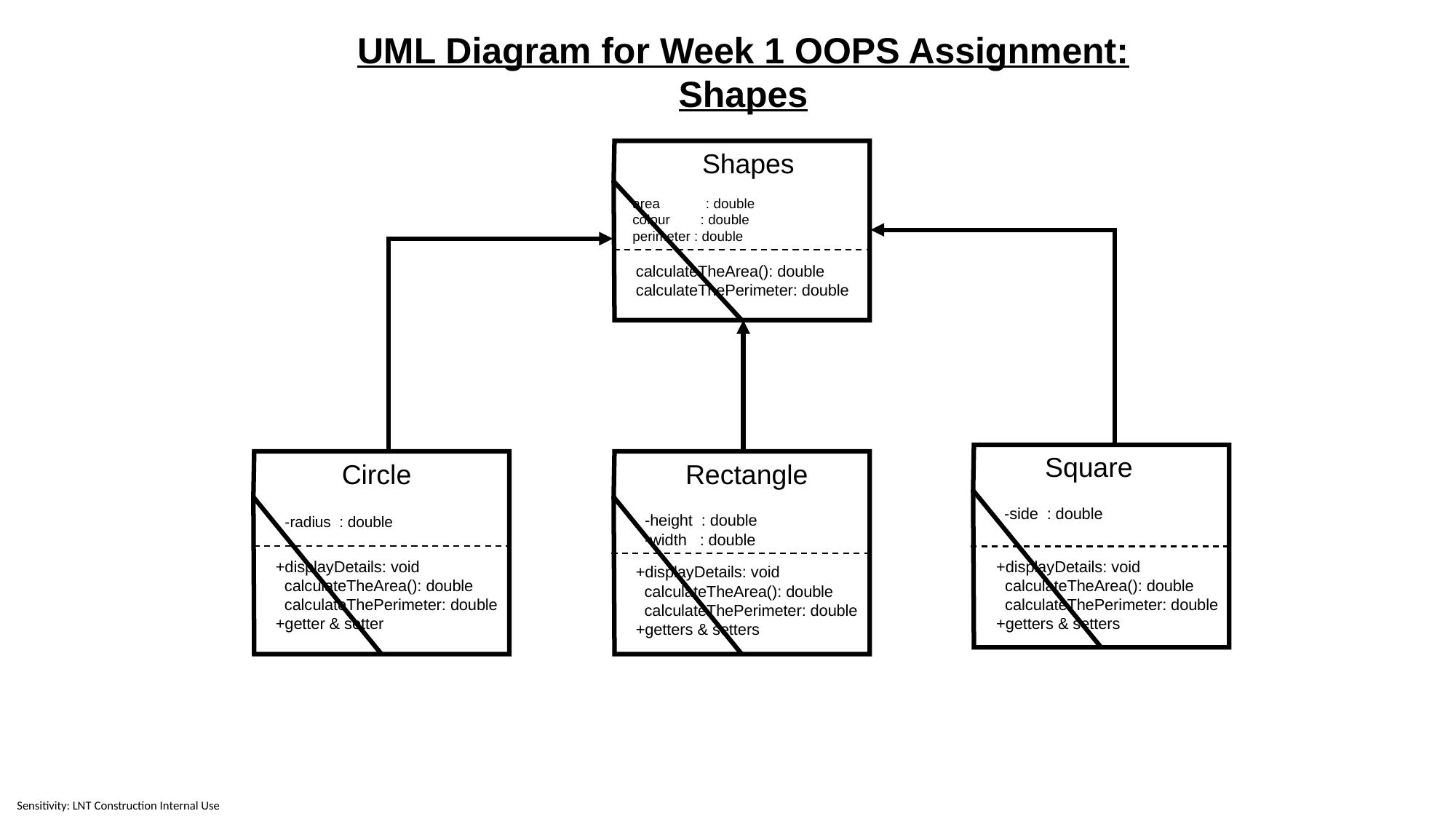

UML Diagram for Week 1 OOPS Assignment: Shapes
Shapes

area            : double
colour        : double
perimeter : double
calculateTheArea(): double
calculateThePerimeter: double
Square

-side  : double

+displayDetails: void
  calculateTheArea(): double
  calculateThePerimeter: double
+getters & setters
Circle

-radius  : double

+displayDetails: void
  calculateTheArea(): double
  calculateThePerimeter: double
+getter & setter
Rectangle

-height  : double
-width   : double

+displayDetails: void
  calculateTheArea(): double
  calculateThePerimeter: double
+getters & setters